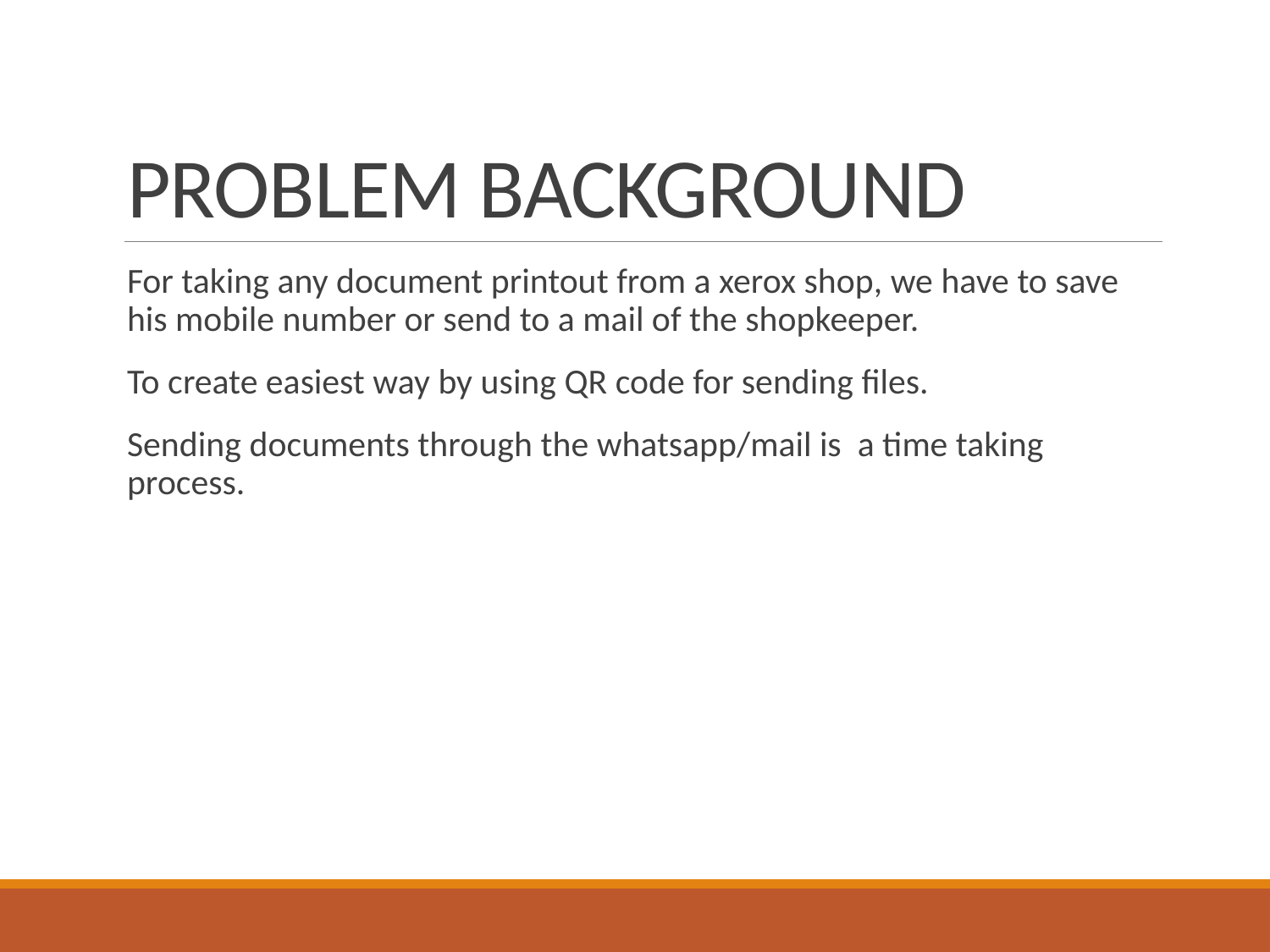

# PROBLEM BACKGROUND
For taking any document printout from a xerox shop, we have to save his mobile number or send to a mail of the shopkeeper.
To create easiest way by using QR code for sending files.
Sending documents through the whatsapp/mail is  a time taking process.